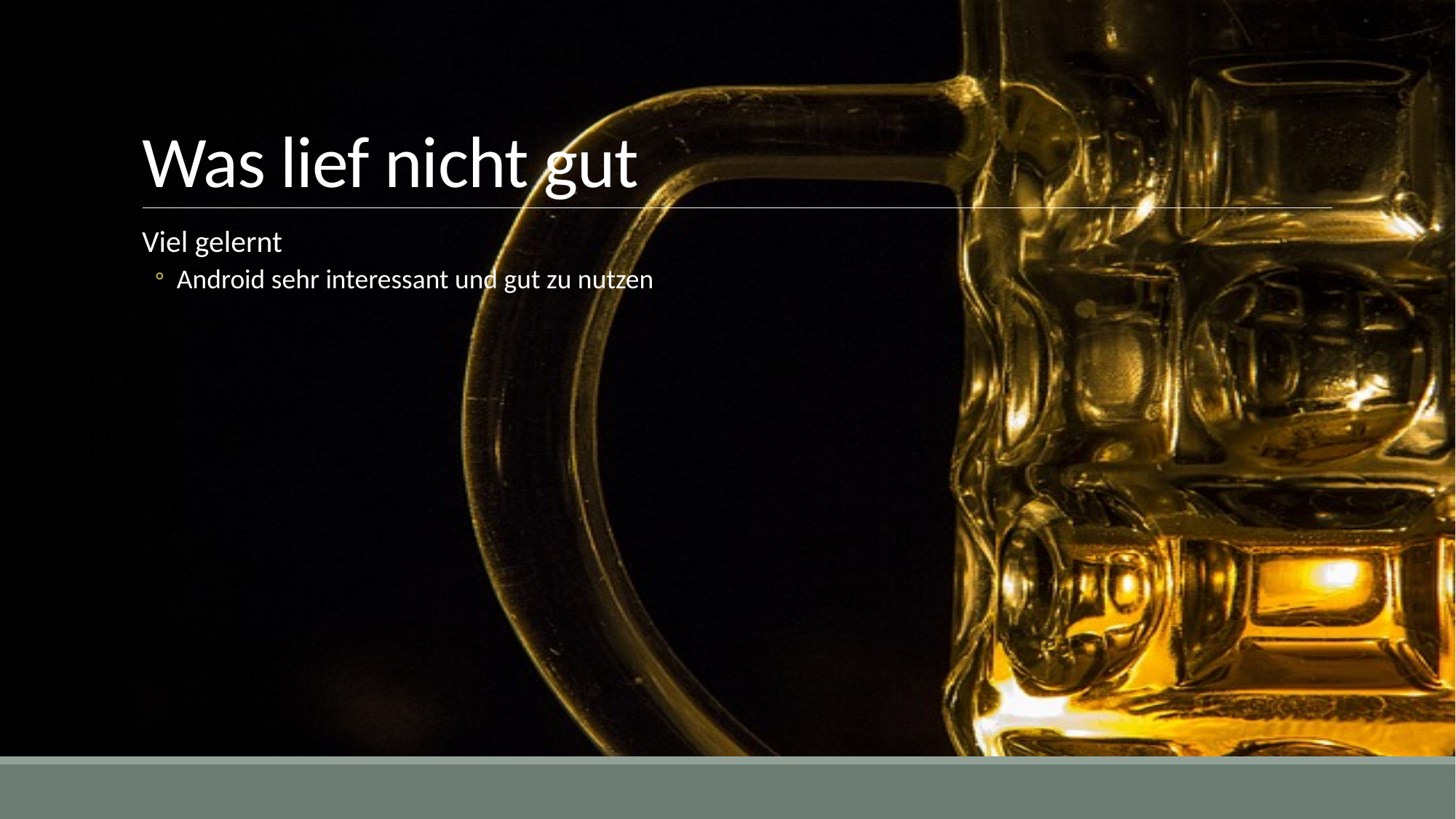

# Was lief nicht gut
Viel gelernt
Android sehr interessant und gut zu nutzen